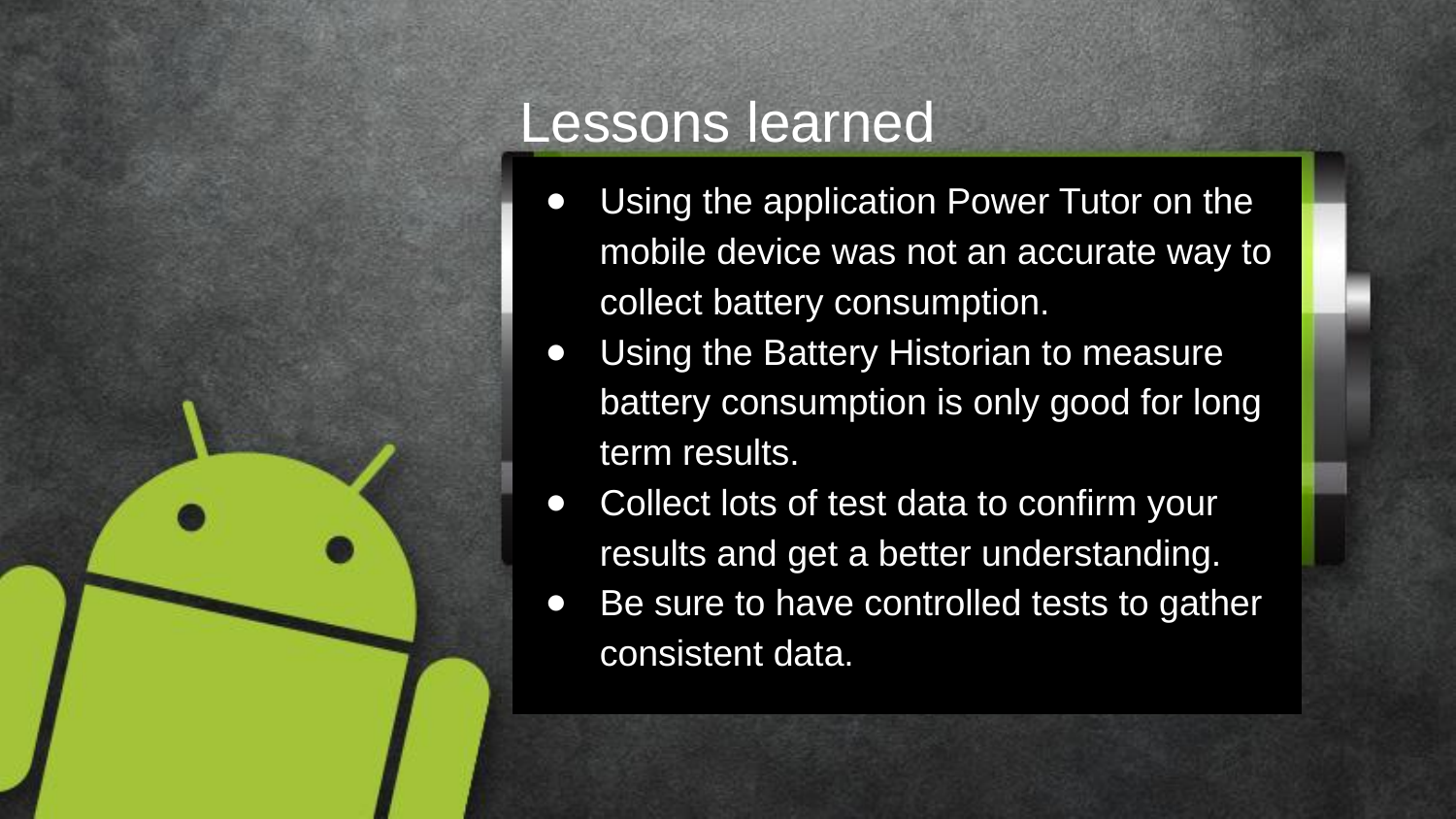

# Lessons learned
Using the application Power Tutor on the mobile device was not an accurate way to collect battery consumption.
Using the Battery Historian to measure battery consumption is only good for long term results.
Collect lots of test data to confirm your results and get a better understanding.
Be sure to have controlled tests to gather consistent data.